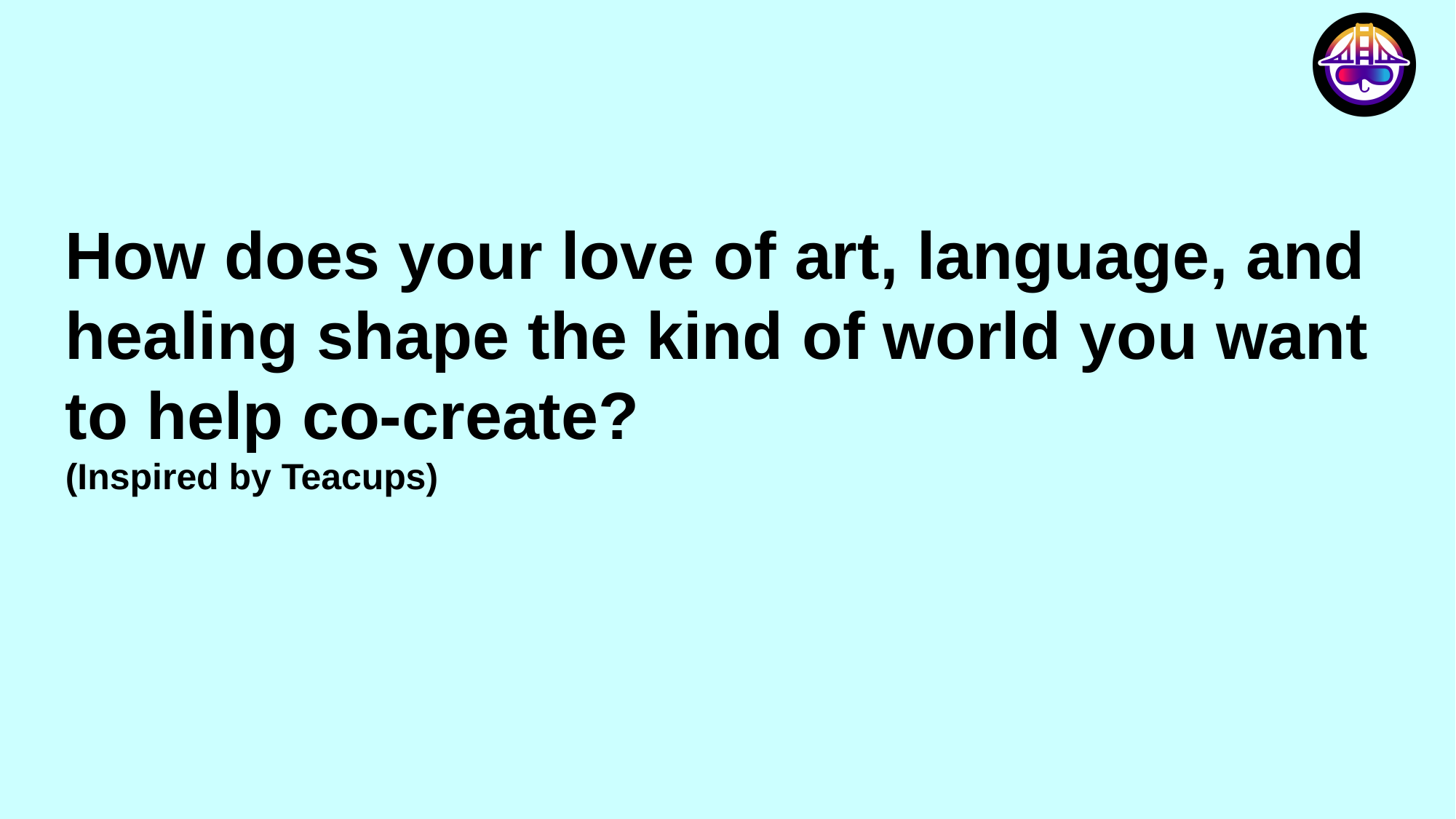

How does your love of art, language, and healing shape the kind of world you want to help co-create?
(Inspired by Teacups)